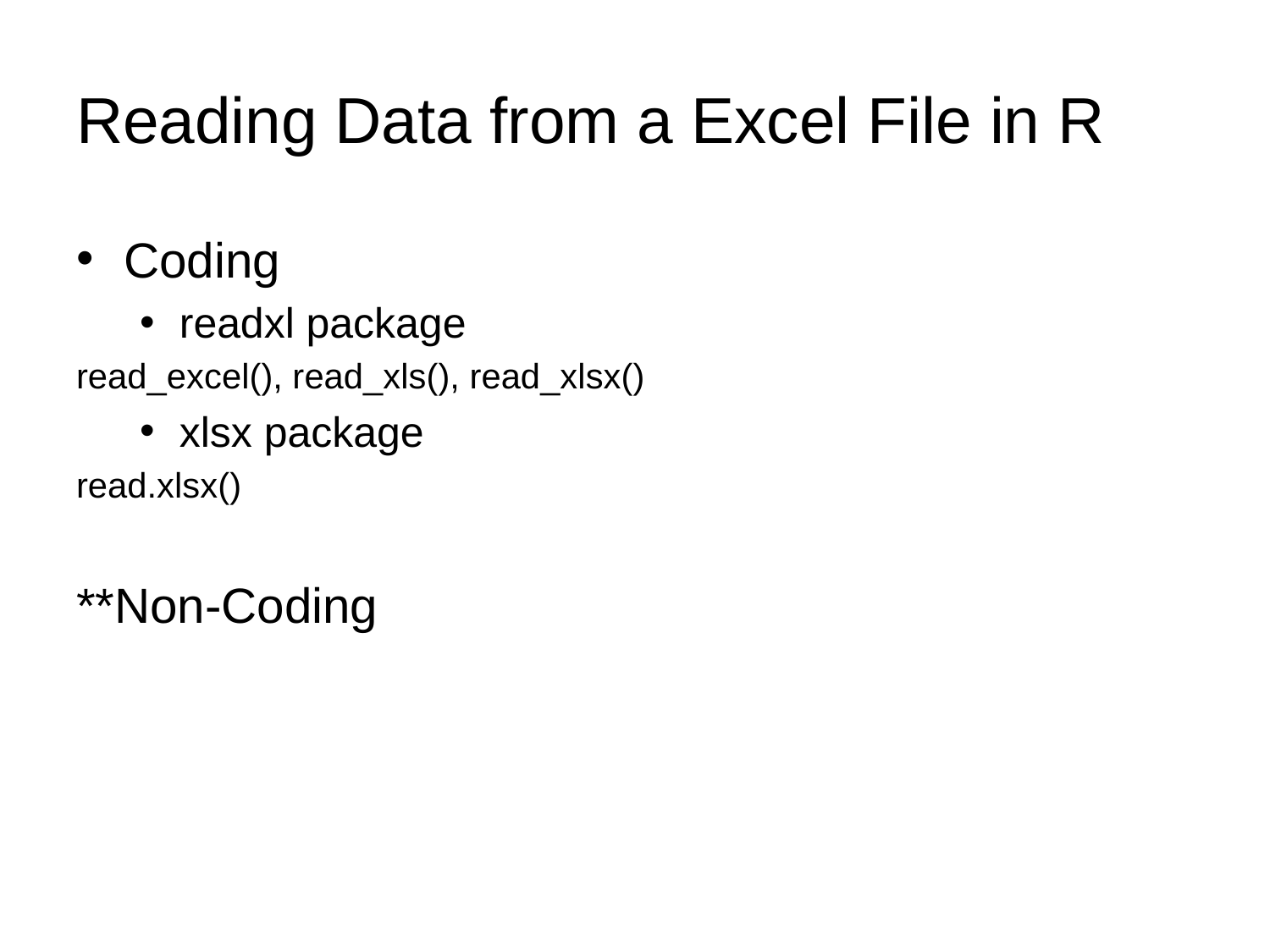

# Reading Data from a Excel File in R
Coding
readxl package
read_excel(), read_xls(), read_xlsx()
xlsx package
read.xlsx()

**Non-Coding